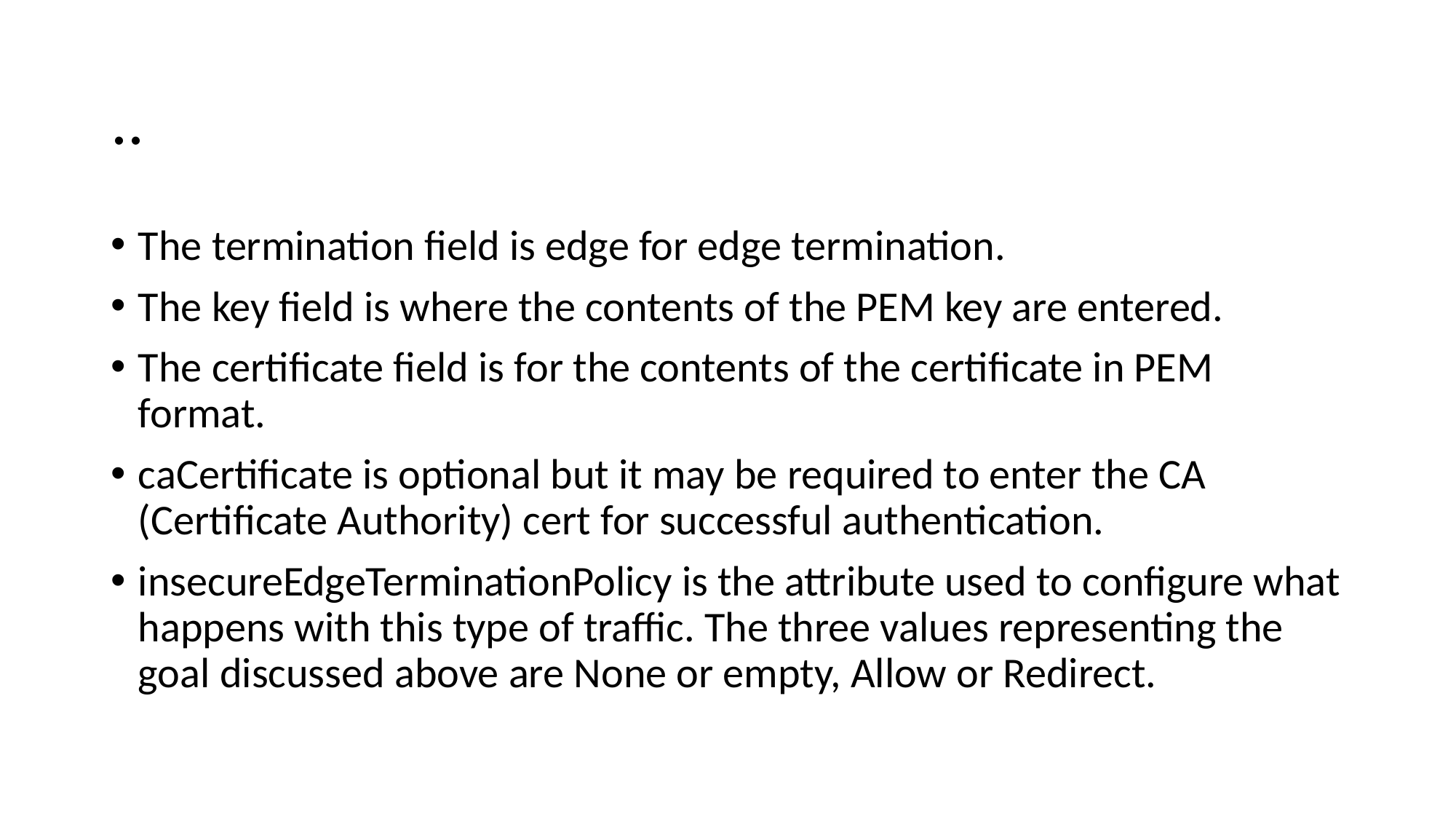

# ..
The termination field is edge for edge termination.
The key field is where the contents of the PEM key are entered.
The certificate field is for the contents of the certificate in PEM format.
caCertificate is optional but it may be required to enter the CA (Certificate Authority) cert for successful authentication.
insecureEdgeTerminationPolicy is the attribute used to configure what happens with this type of traffic. The three values representing the goal discussed above are None or empty, Allow or Redirect.